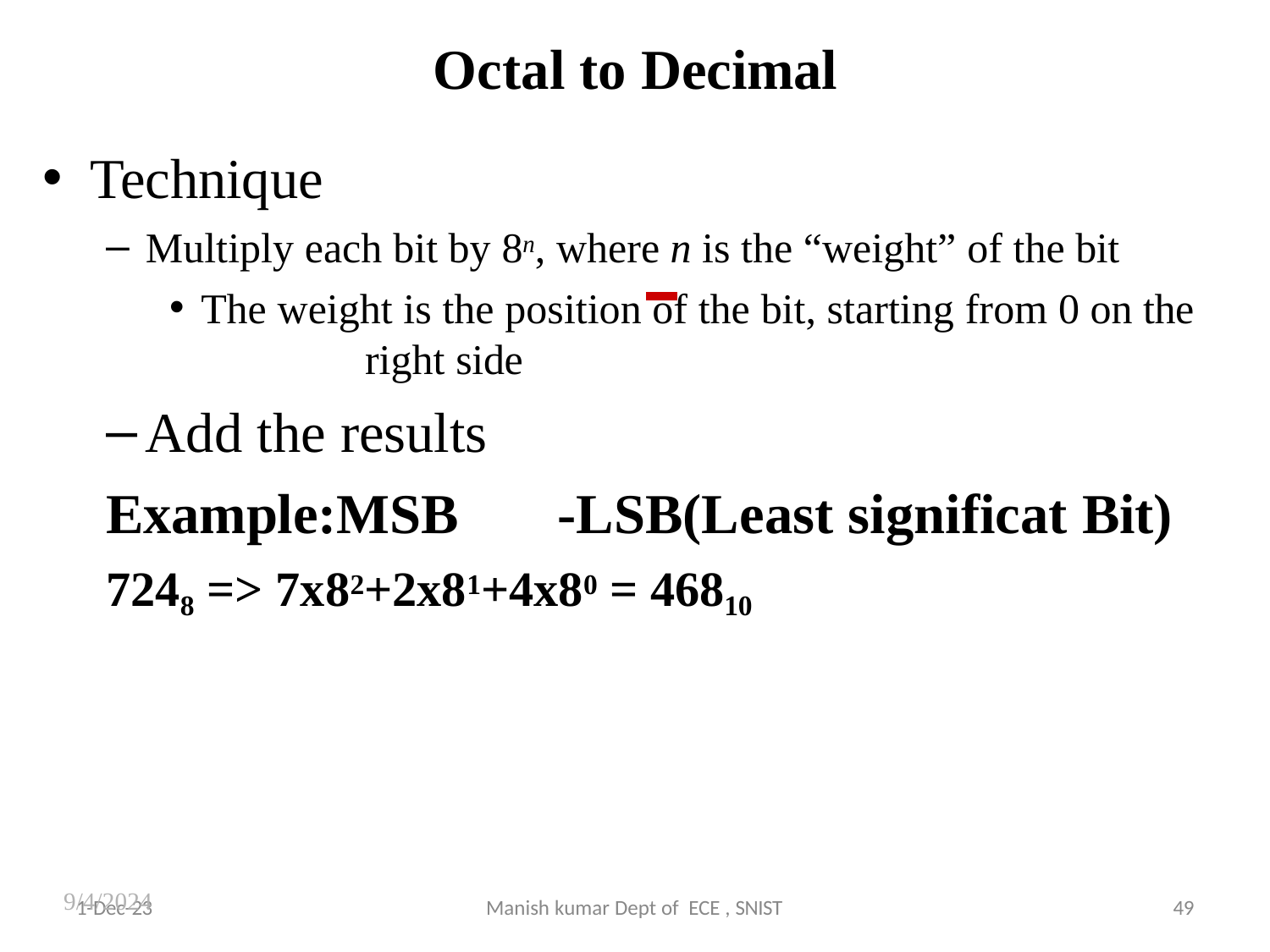

# Octal to Decimal
Technique
Multiply each bit by 8n, where n is the “weight” of the bit
The weight is the position of the bit, starting from 0 on the 	right side
Add the results
Example:MSB	-LSB(Least significat Bit)
7248 => 7x82+2x81+4x80 = 46810

9/4/2024
49
1-Dec-23
Manish kumar Dept of ECE , SNIST